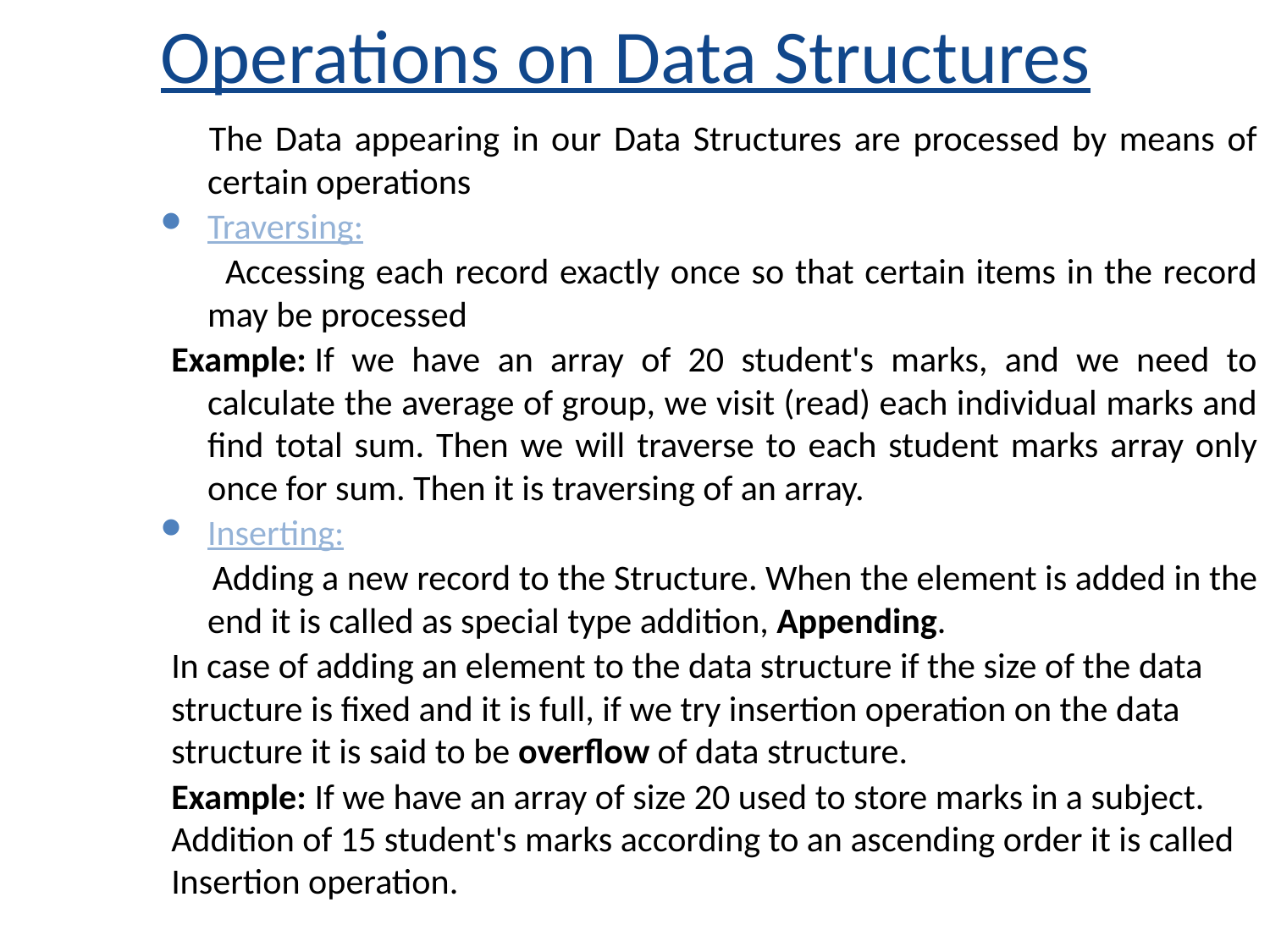

# Operations on Data Structures
   The Data appearing in our Data Structures are processed by means of certain operations
Traversing:
     Accessing each record exactly once so that certain items in the record may be processed
Example: If we have an array of 20 student's marks, and we need to calculate the average of group, we visit (read) each individual marks and find total sum. Then we will traverse to each student marks array only once for sum. Then it is traversing of an array.
Inserting:
     Adding a new record to the Structure. When the element is added in the end it is called as special type addition, Appending.
In case of adding an element to the data structure if the size of the data structure is fixed and it is full, if we try insertion operation on the data structure it is said to be overflow of data structure.
Example: If we have an array of size 20 used to store marks in a subject. Addition of 15 student's marks according to an ascending order it is called Insertion operation.